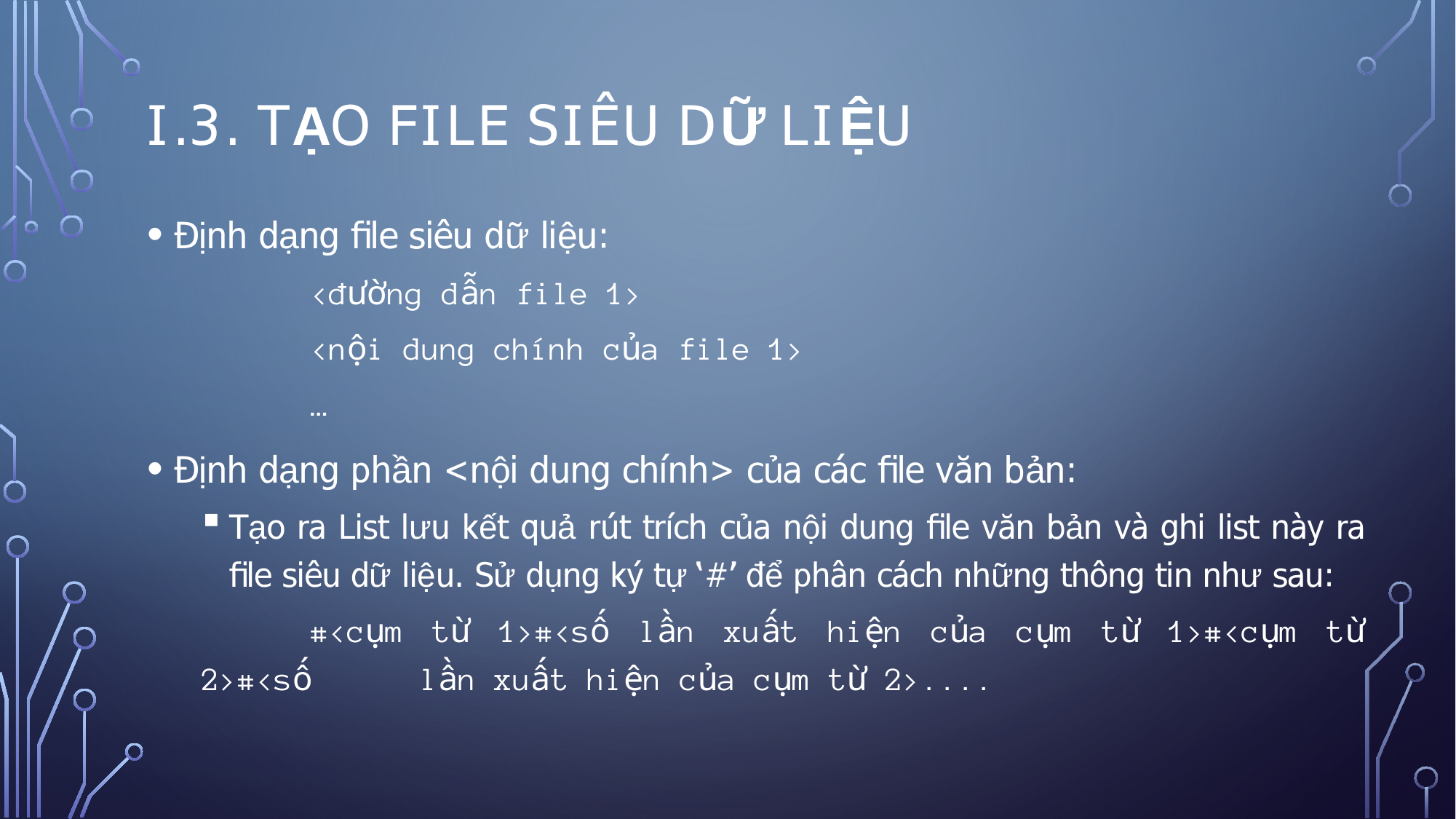

I.3. Tạo file siêu dữ liệu
Định dạng file siêu dữ liệu:
	<đường dẫn file 1>
	<nội dung chính của file 1>
	…
Định dạng phần <nội dung chính> của các file văn bản:
Tạo ra List lưu kết quả rút trích của nội dung file văn bản và ghi list này ra file siêu dữ liệu. Sử dụng ký tự ‘#’ để phân cách những thông tin như sau:
	#<cụm từ 1>#<số lần xuất hiện của cụm từ 1>#<cụm từ 2>#<số 	lần xuất hiện của cụm từ 2>....